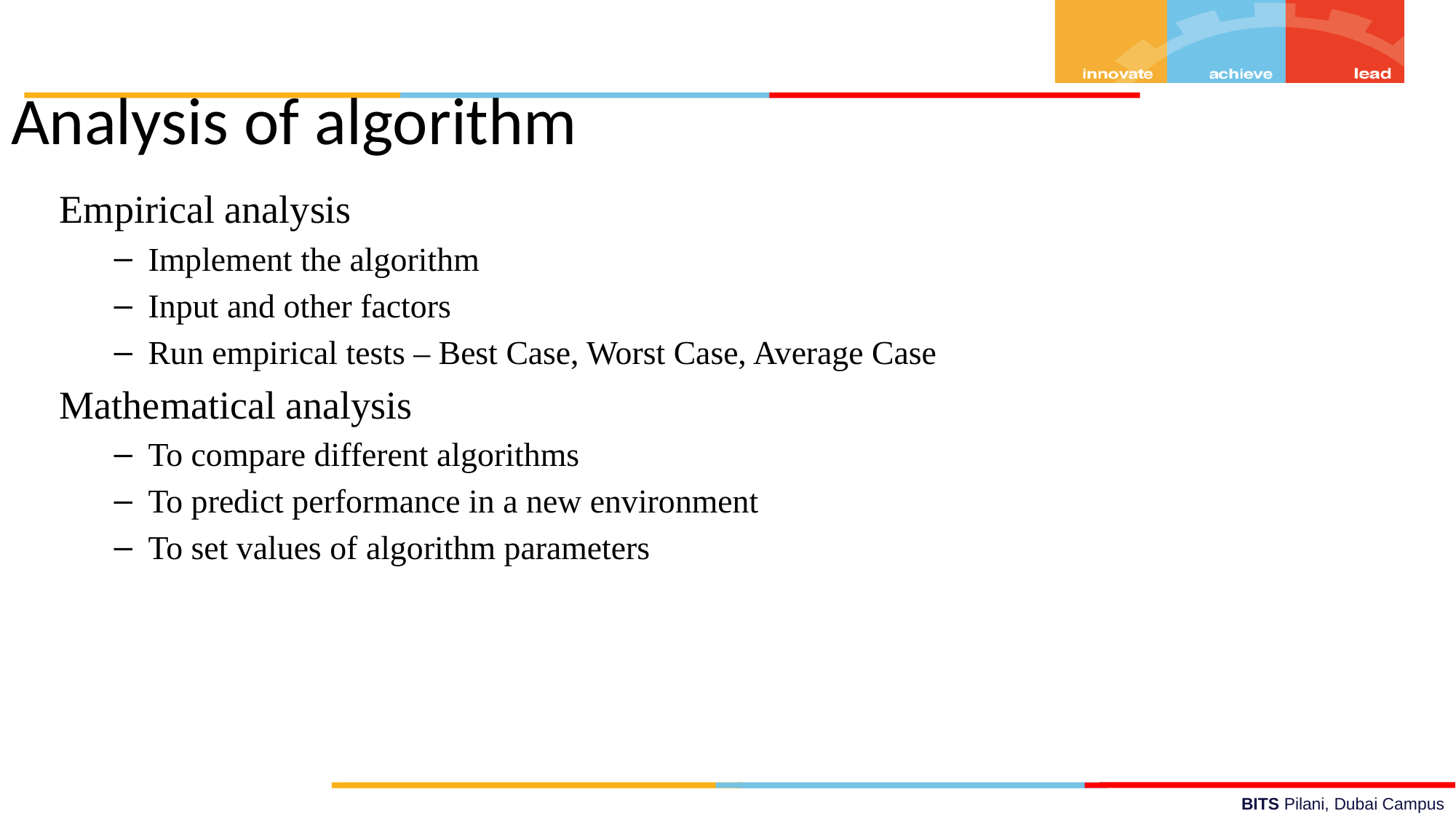

Analysis of algorithm
Empirical analysis
Implement the algorithm
Input and other factors
Run empirical tests – Best Case, Worst Case, Average Case
Mathematical analysis
To compare different algorithms
To predict performance in a new environment
To set values of algorithm parameters